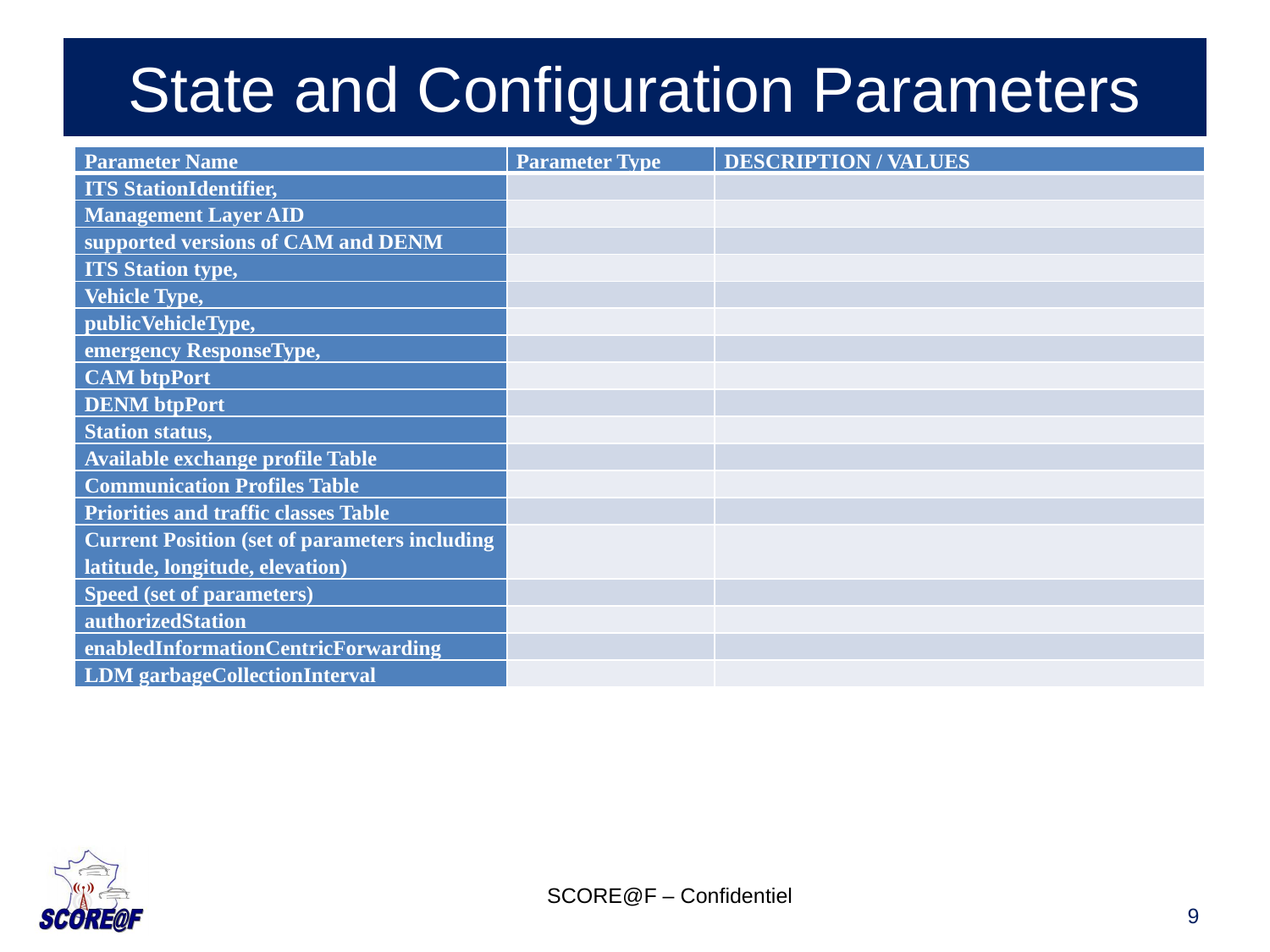

# State and Configuration Parameters
| Parameter Name | Parameter Type | DESCRIPTION / VALUES |
| --- | --- | --- |
| ITS StationIdentifier, |  |  |
| Management Layer AID |  |  |
| supported versions of CAM and DENM |  |  |
| ITS Station type, |  |  |
| Vehicle Type, |  |  |
| publicVehicleType, |  |  |
| emergency ResponseType, |  |  |
| CAM btpPort |  |  |
| DENM btpPort |  |  |
| Station status, |  |  |
| Available exchange profile Table |  |  |
| Communication Profiles Table |  |  |
| Priorities and traffic classes Table |  |  |
| Current Position (set of parameters including latitude, longitude, elevation) |  |  |
| Speed (set of parameters) |  |  |
| authorizedStation |  |  |
| enabledInformationCentricForwarding |  |  |
| LDM garbageCollectionInterval |  |  |